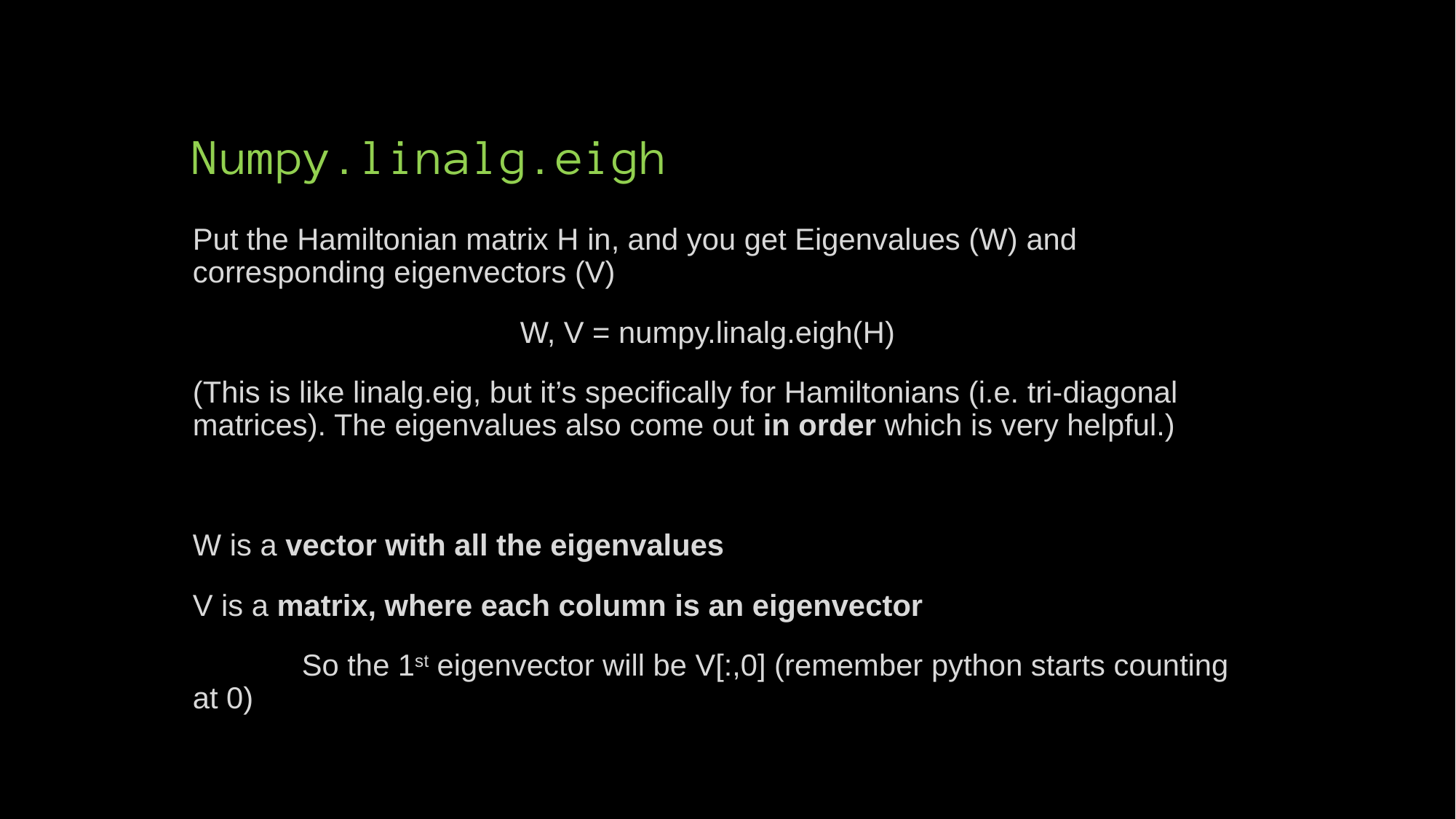

# Numpy.linalg.eigh
Put the Hamiltonian matrix H in, and you get Eigenvalues (W) and corresponding eigenvectors (V)
			W, V = numpy.linalg.eigh(H)
(This is like linalg.eig, but it’s specifically for Hamiltonians (i.e. tri-diagonal matrices). The eigenvalues also come out in order which is very helpful.)

W is a vector with all the eigenvalues
V is a matrix, where each column is an eigenvector
	So the 1st eigenvector will be V[:,0] (remember python starts counting at 0)